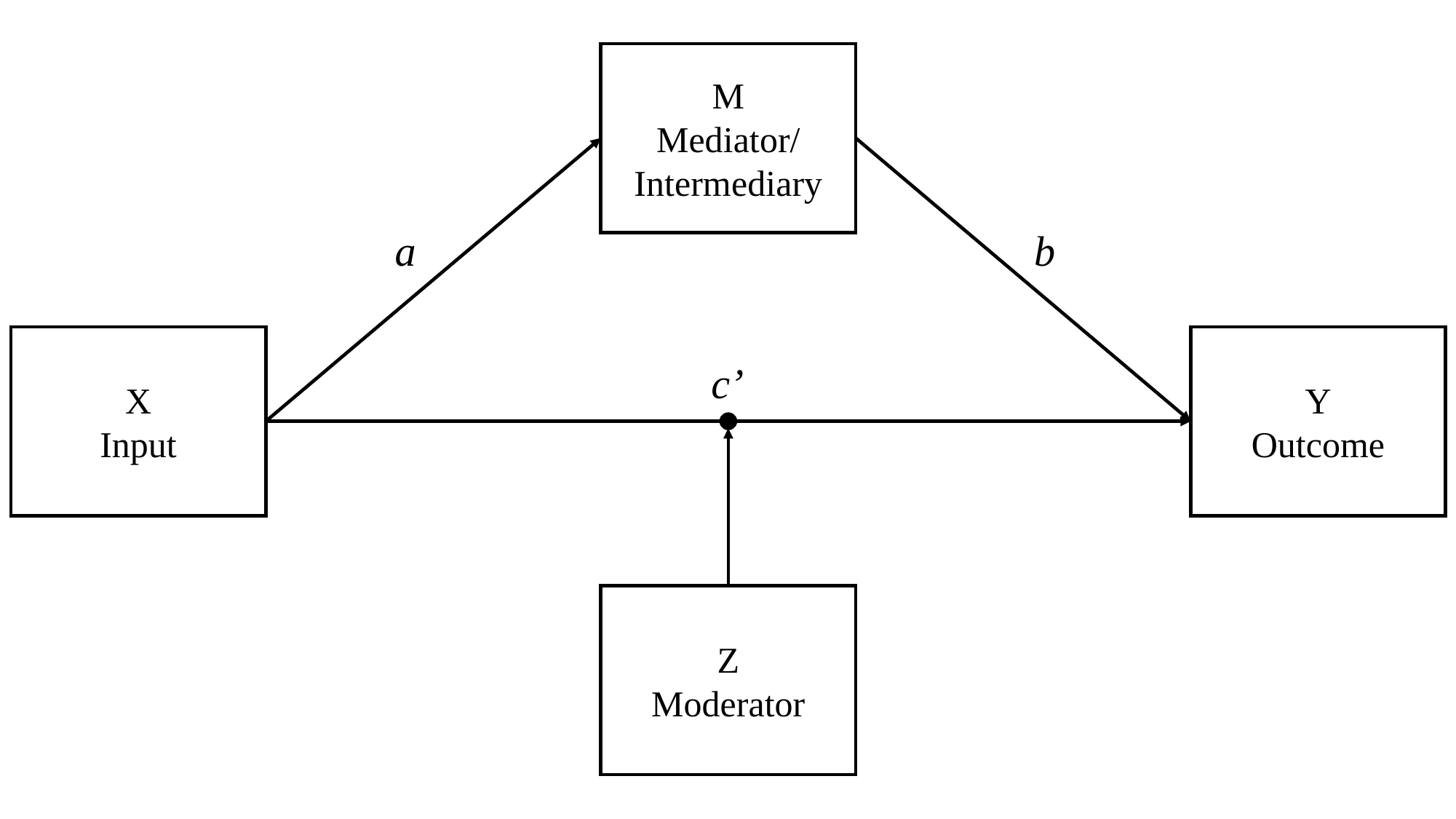

M
Mediator/
Intermediary
a
b
X
Input
Y
Outcome
c’

Z
Moderator